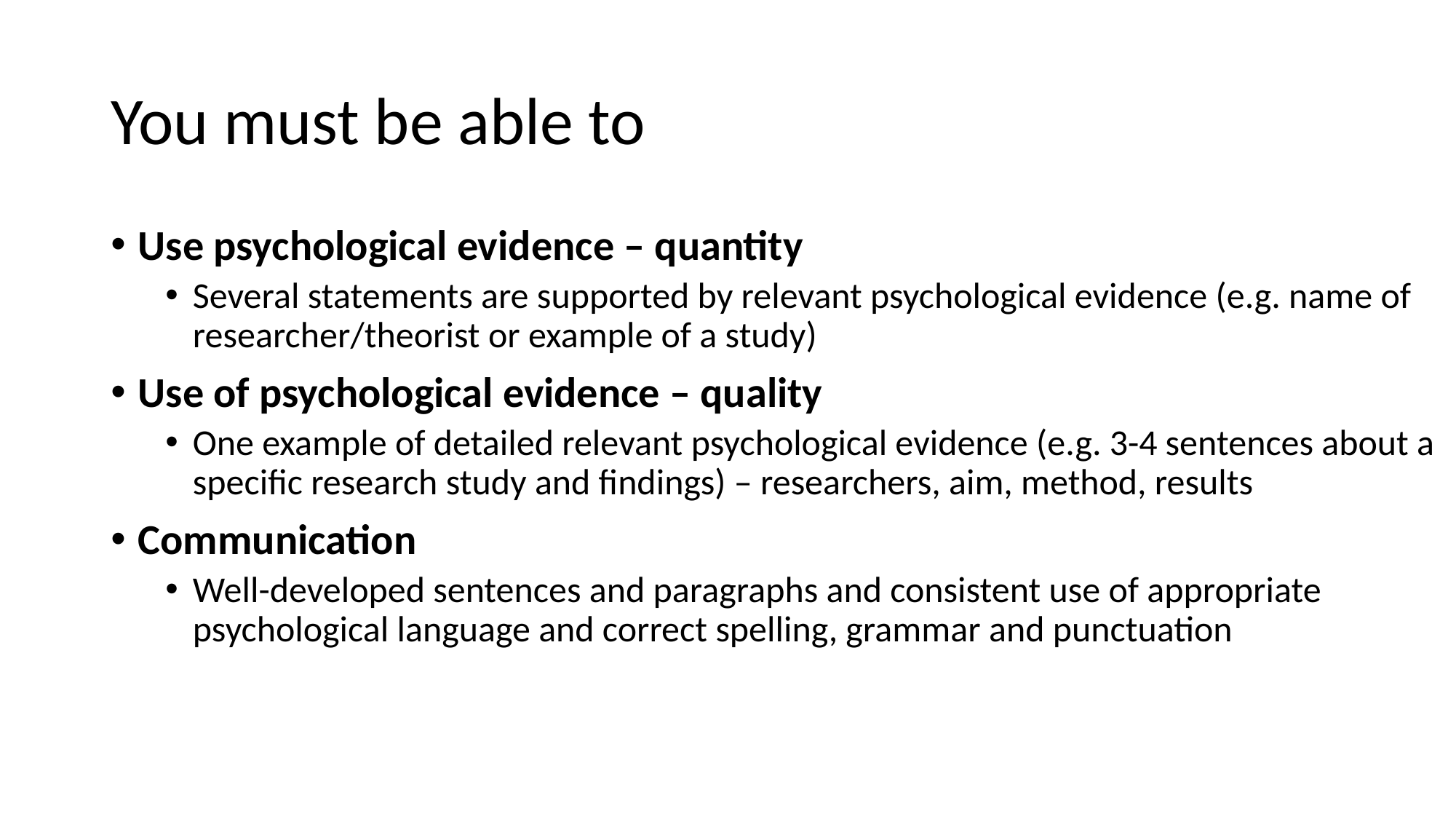

# You must be able to
Use psychological evidence – quantity
Several statements are supported by relevant psychological evidence (e.g. name of researcher/theorist or example of a study)
Use of psychological evidence – quality
One example of detailed relevant psychological evidence (e.g. 3-4 sentences about a specific research study and findings) – researchers, aim, method, results
Communication
Well-developed sentences and paragraphs and consistent use of appropriate psychological language and correct spelling, grammar and punctuation